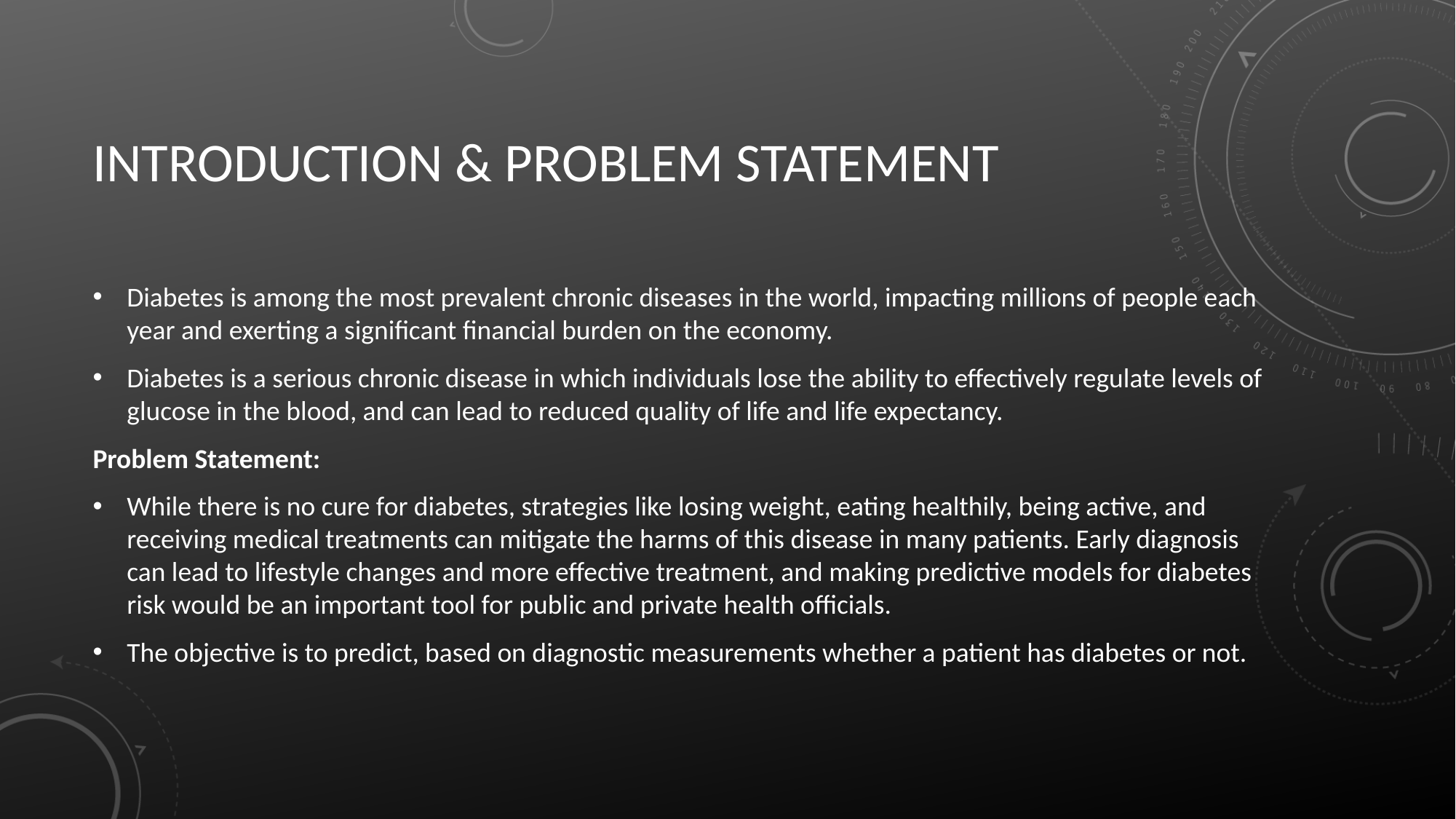

# Introduction & Problem Statement
Diabetes is among the most prevalent chronic diseases in the world, impacting millions of people each year and exerting a significant financial burden on the economy.
Diabetes is a serious chronic disease in which individuals lose the ability to effectively regulate levels of glucose in the blood, and can lead to reduced quality of life and life expectancy.
Problem Statement:
While there is no cure for diabetes, strategies like losing weight, eating healthily, being active, and receiving medical treatments can mitigate the harms of this disease in many patients. Early diagnosis can lead to lifestyle changes and more effective treatment, and making predictive models for diabetes risk would be an important tool for public and private health officials.
The objective is to predict, based on diagnostic measurements whether a patient has diabetes or not.